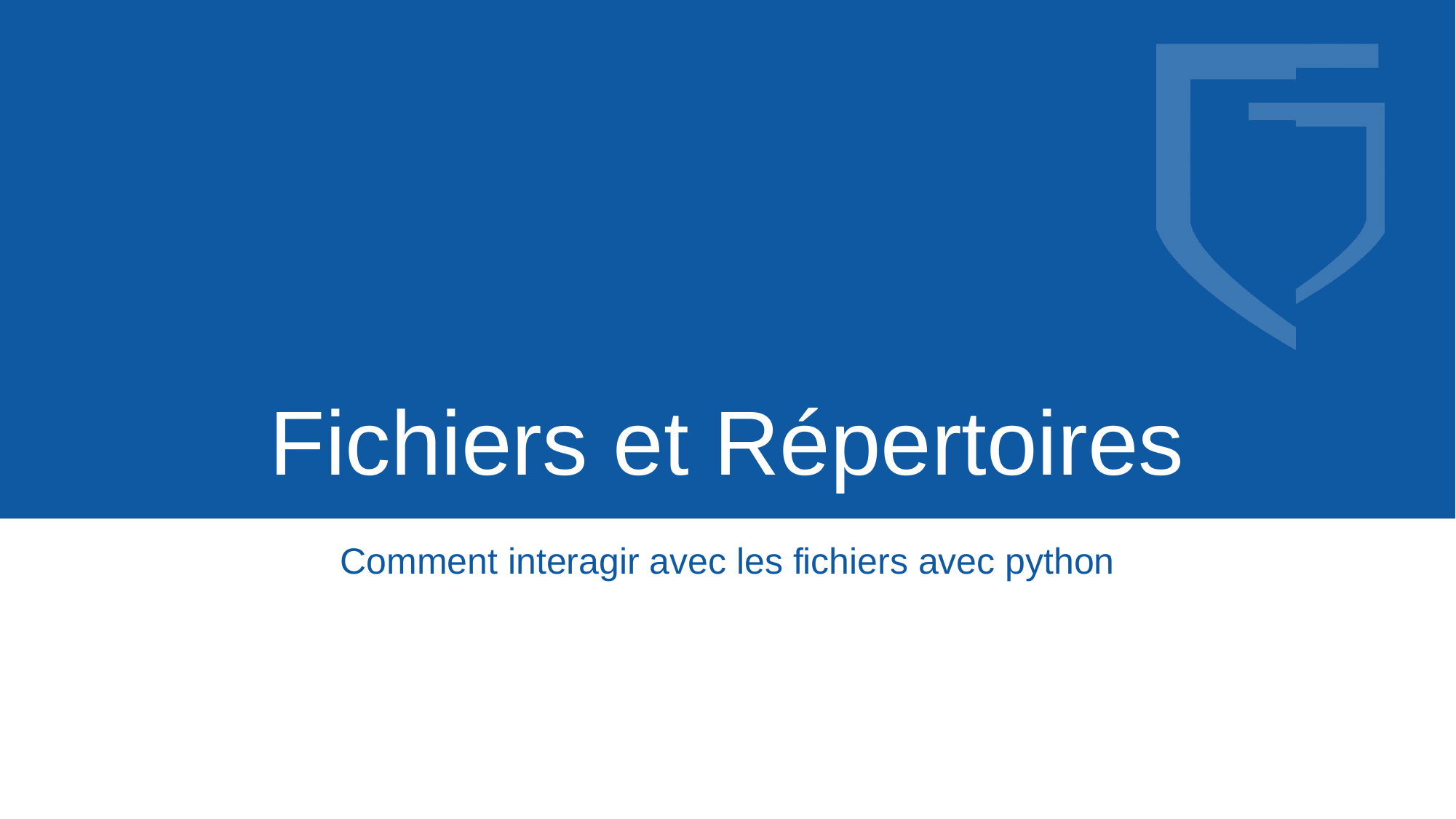

# Fichiers et Répertoires
Comment interagir avec les fichiers avec python